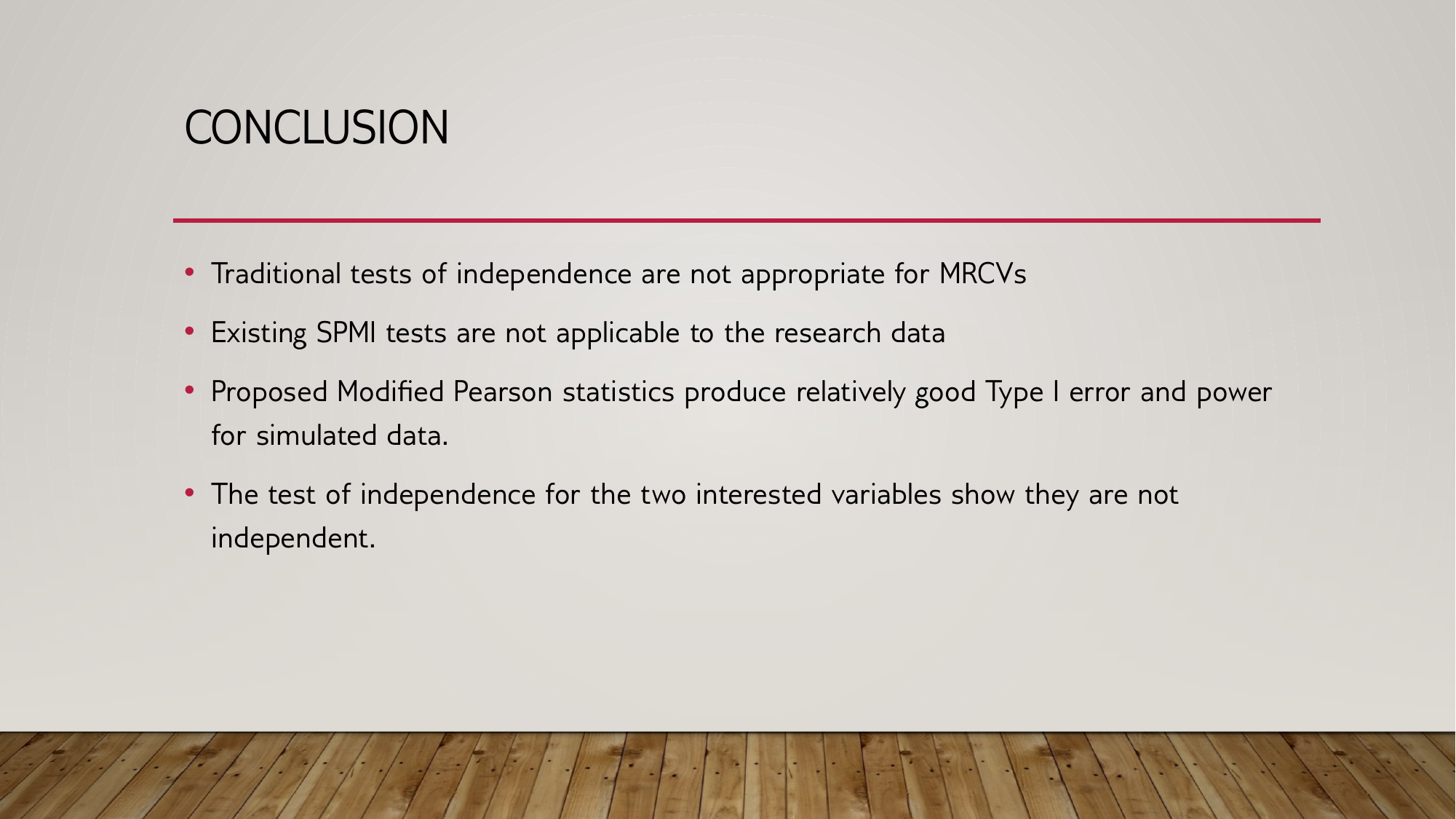

# Conclusion
Traditional tests of independence are not appropriate for MRCVs
Existing SPMI tests are not applicable to the research data
Proposed Modified Pearson statistics produce relatively good Type I error and power for simulated data.
The test of independence for the two interested variables show they are not independent.